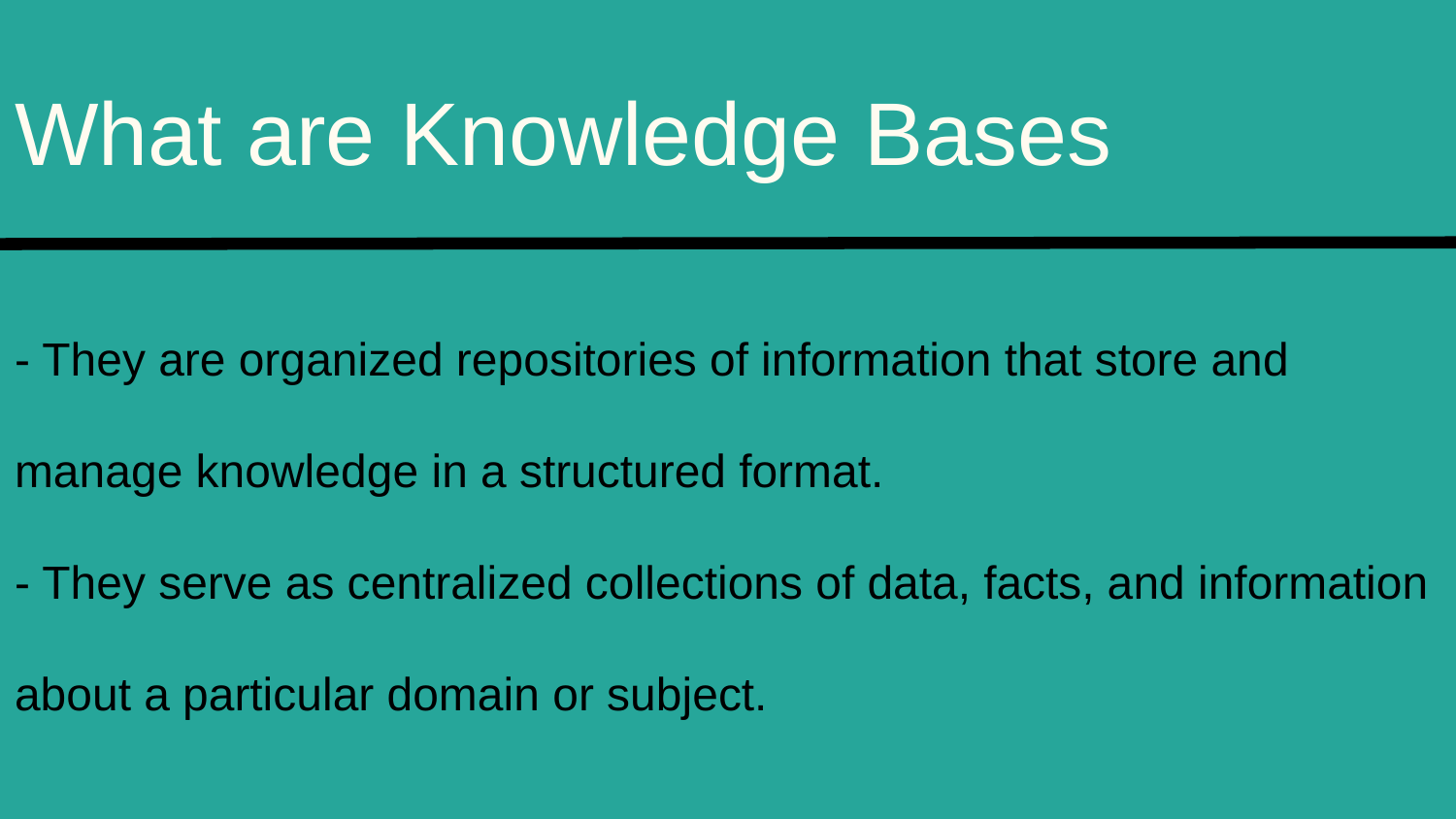

# What are Knowledge Bases
- They are organized repositories of information that store and manage knowledge in a structured format.
- They serve as centralized collections of data, facts, and information about a particular domain or subject.